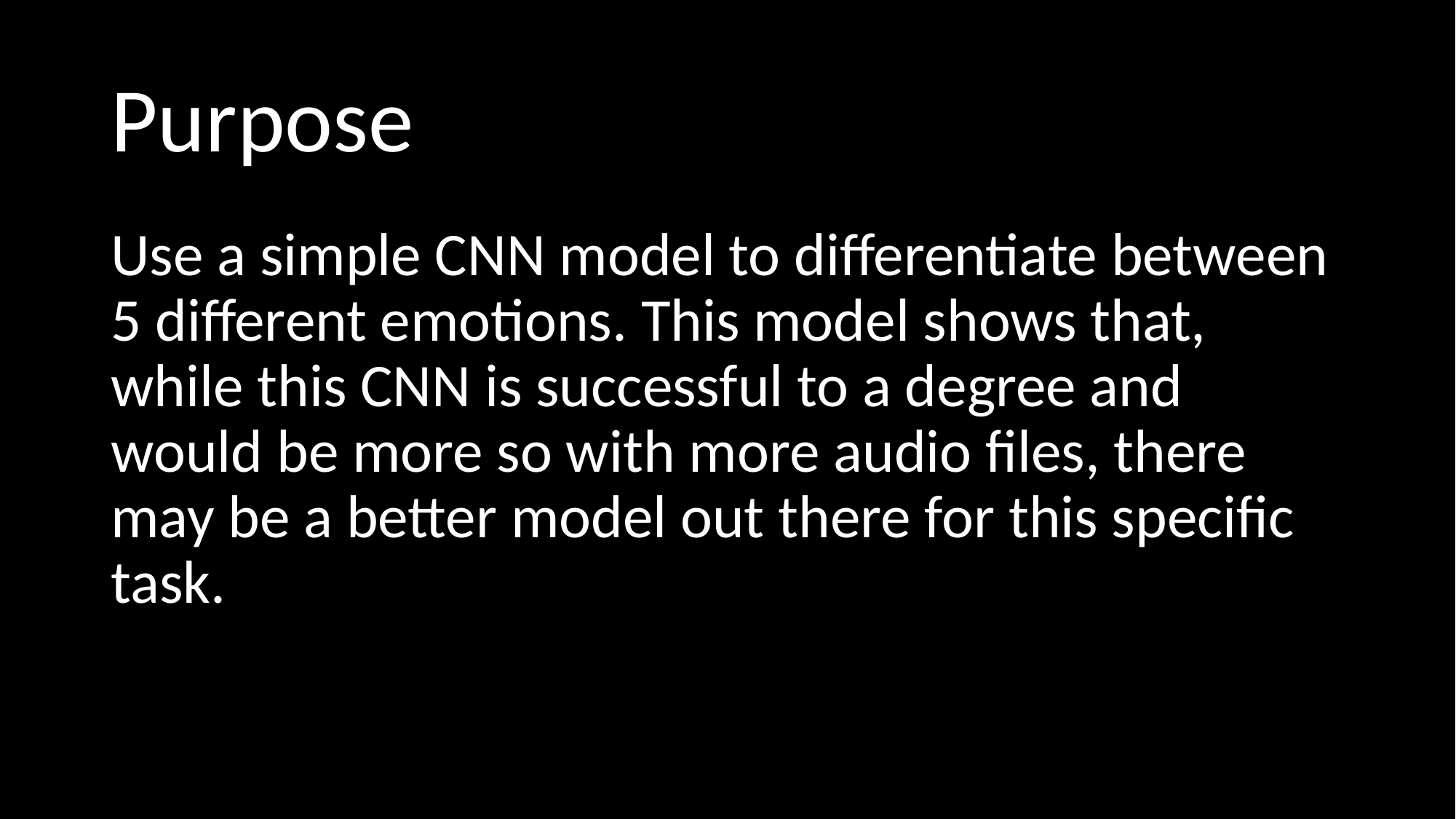

# Purpose
Use a simple CNN model to differentiate between 5 different emotions. This model shows that, while this CNN is successful to a degree and would be more so with more audio files, there may be a better model out there for this specific task.